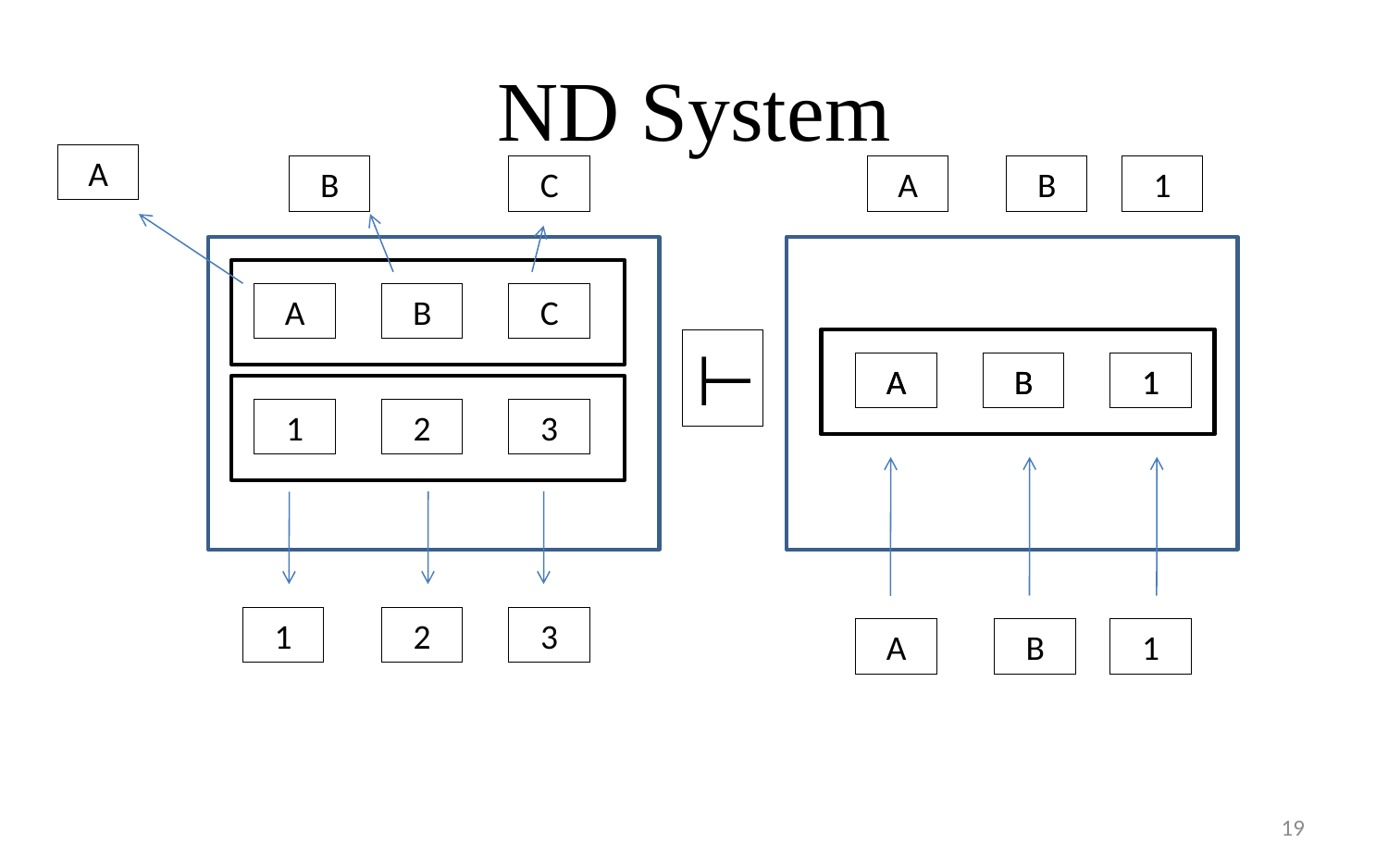

# ND System

A
B
C
A
B
1

A
B
C

⊢

A
B
1
A
B
1

1
2
3
1
2
3
A
B
1
19